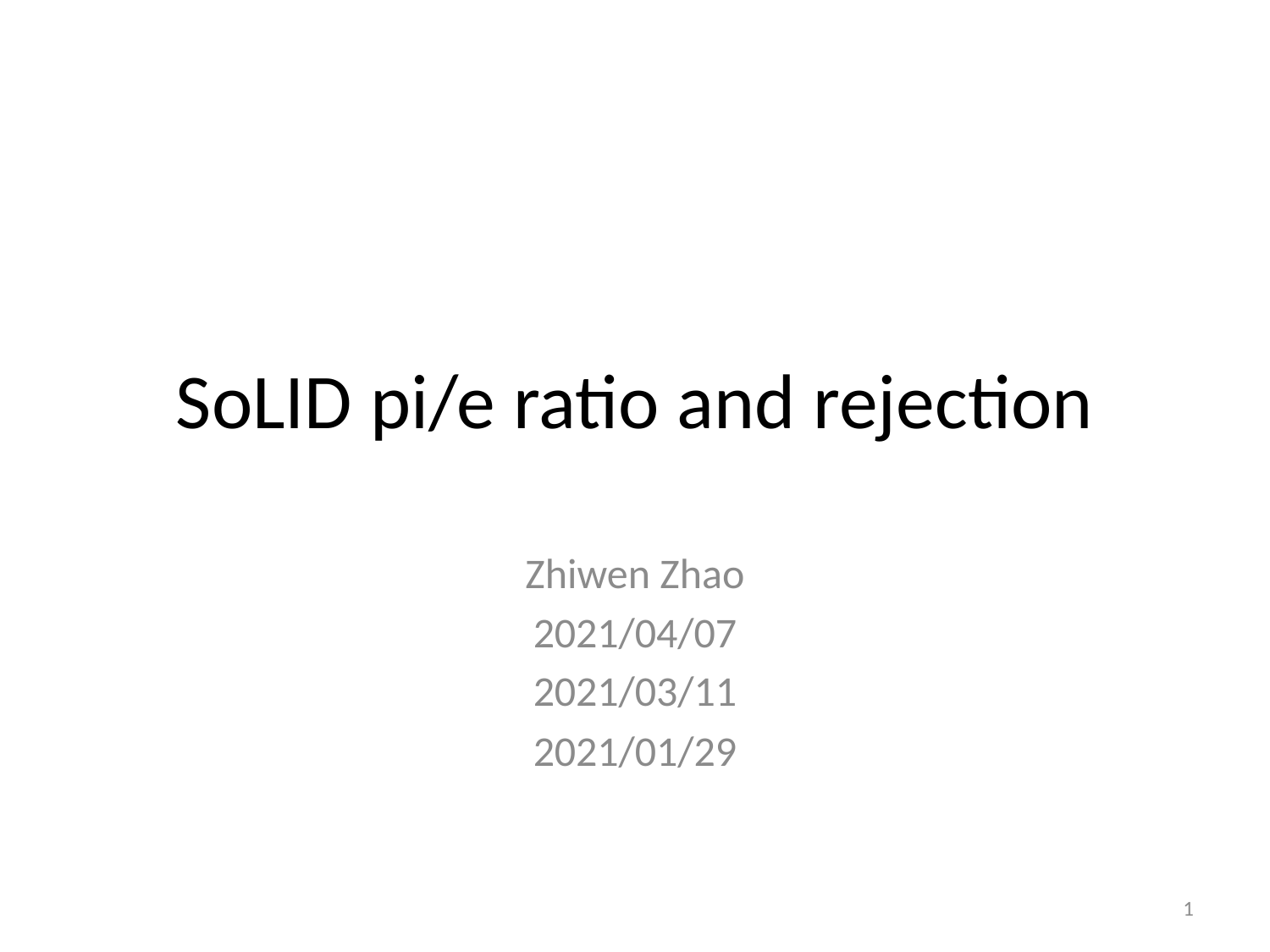

# SoLID pi/e ratio and rejection
Zhiwen Zhao
2021/04/07
2021/03/11
2021/01/29
1